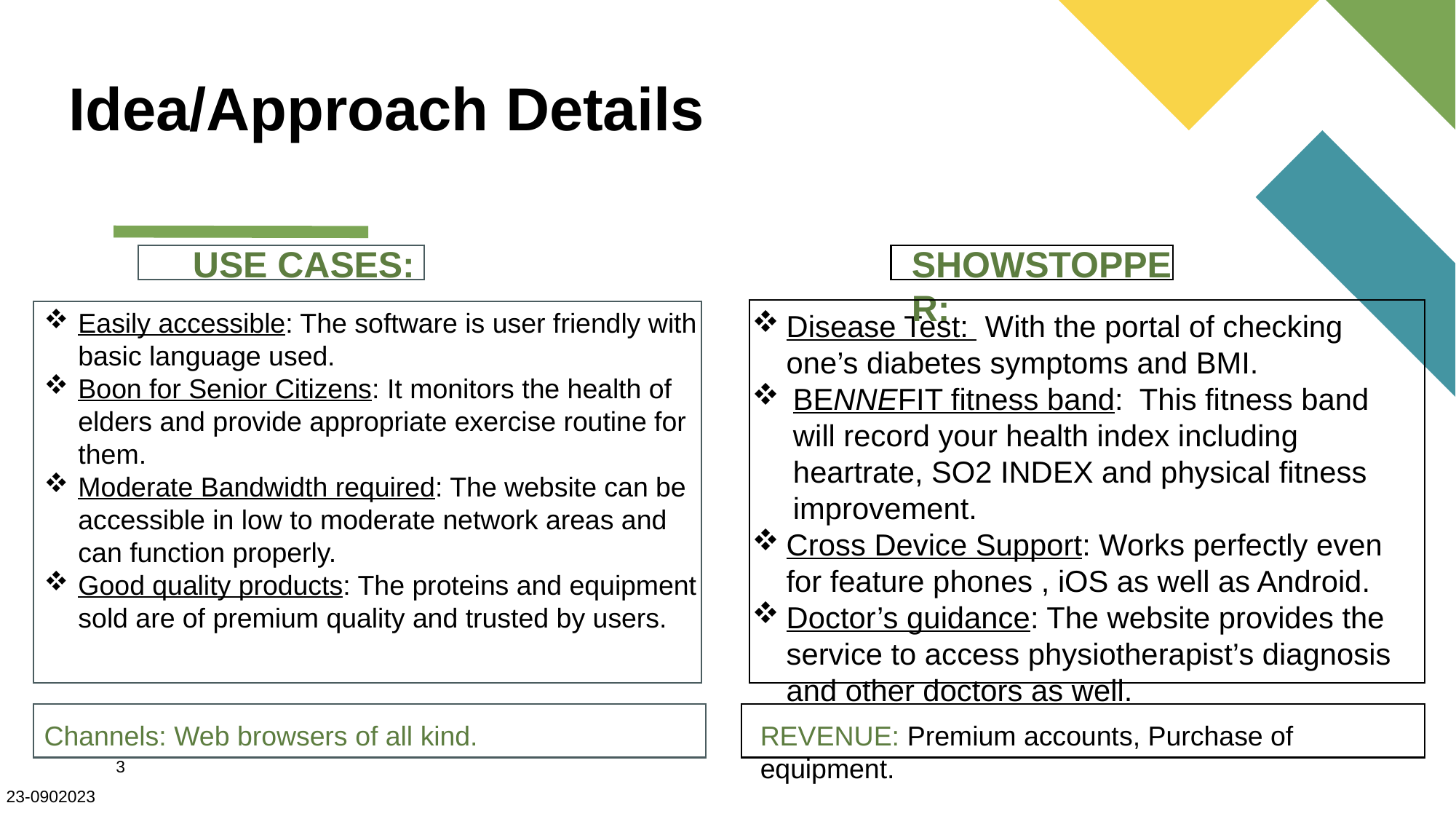

Idea/Approach Details
   USE CASES:
SHOWSTOPPER:

Easily accessible: The software is user friendly with basic language used.
Boon for Senior Citizens: It monitors the health of elders and provide appropriate exercise routine for them.
Moderate Bandwidth required: The website can be accessible in low to moderate network areas and can function properly.
Good quality products: The proteins and equipment sold are of premium quality and trusted by users.

Disease Test:  With the portal of checking one’s diabetes symptoms and BMI.
BENNEFIT fitness band:  This fitness band will record your health index including heartrate, SO2 INDEX and physical fitness improvement.
Cross Device Support: Works perfectly even for feature phones , iOS as well as Android.
Doctor’s guidance: The website provides the service to access physiotherapist’s diagnosis and other doctors as well.

Channels: Web browsers of all kind.
REVENUE: Premium accounts, Purchase of equipment.
3

23-0902023